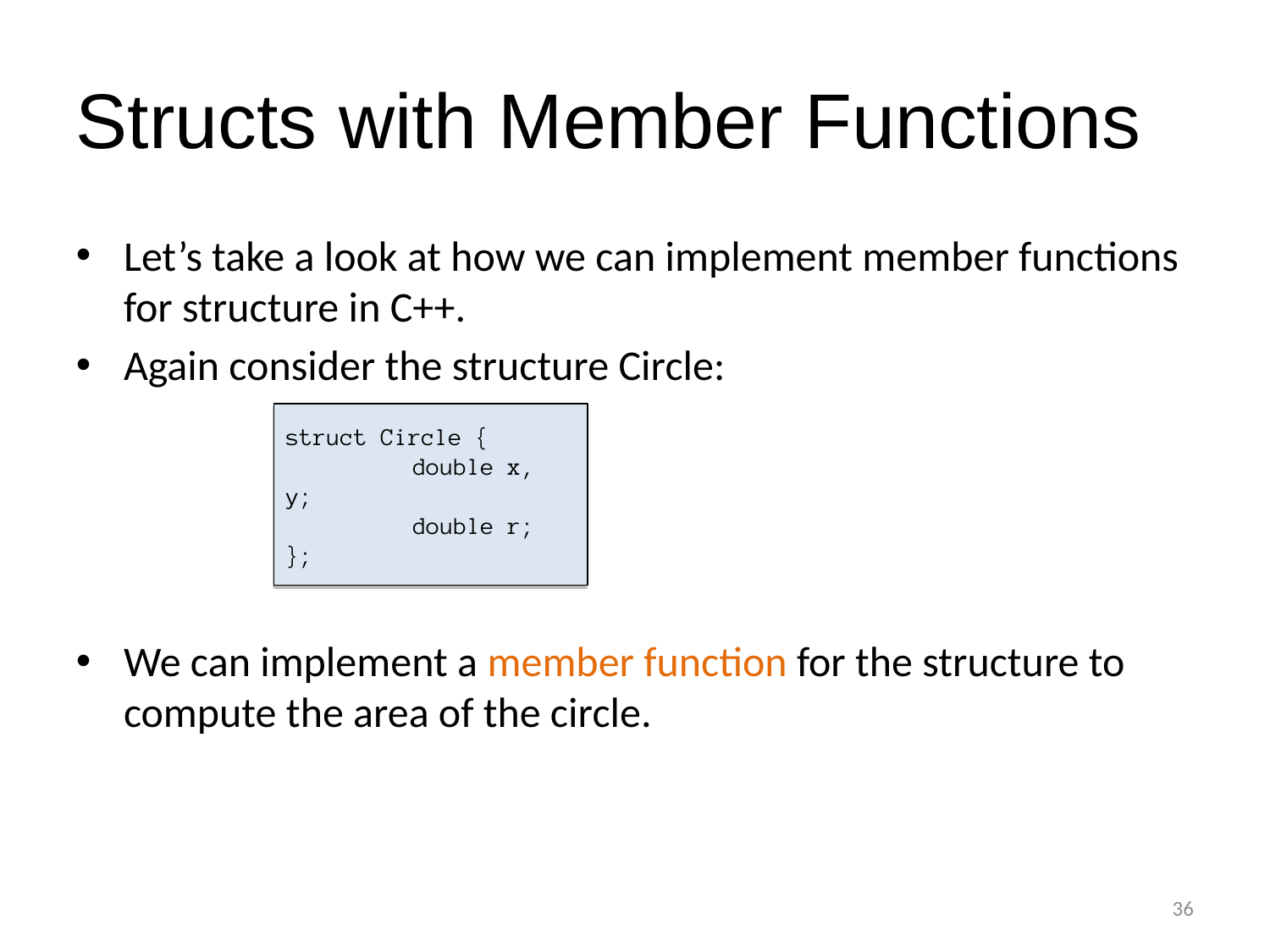

Structs with Member Functions
Let’s take a look at how we can implement member functions for structure in C++.
Again consider the structure Circle:

We can implement a member function for the structure to compute the area of the circle.
struct Circle {
	double x, y;
	double r;
};
36